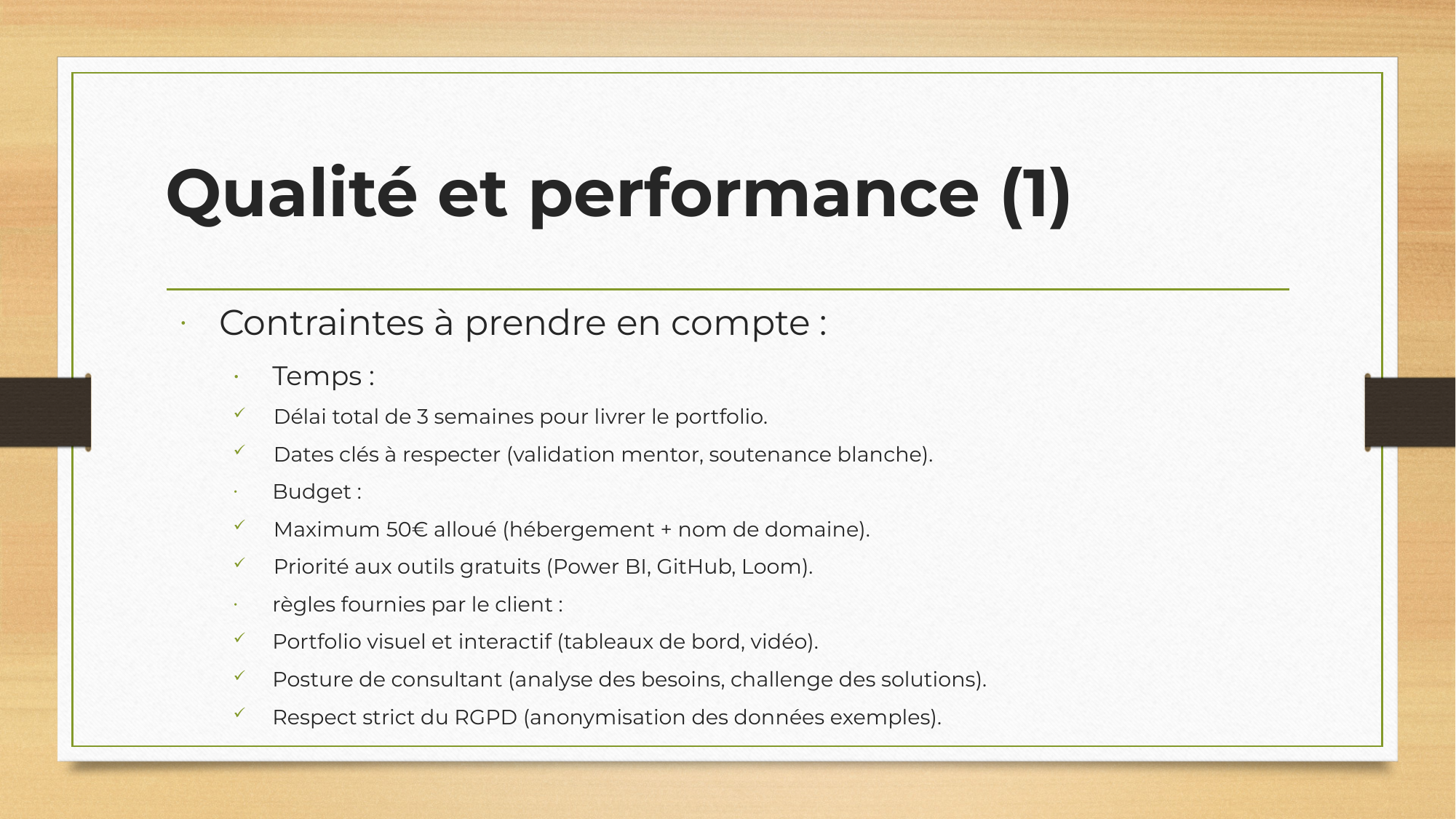

# Qualité et performance (1)
Contraintes à prendre en compte :
Temps :
Délai total de 3 semaines pour livrer le portfolio.
Dates clés à respecter (validation mentor, soutenance blanche).
Budget :
Maximum 50€ alloué (hébergement + nom de domaine).
Priorité aux outils gratuits (Power BI, GitHub, Loom).
règles fournies par le client :
Portfolio visuel et interactif (tableaux de bord, vidéo).
Posture de consultant (analyse des besoins, challenge des solutions).
Respect strict du RGPD (anonymisation des données exemples).